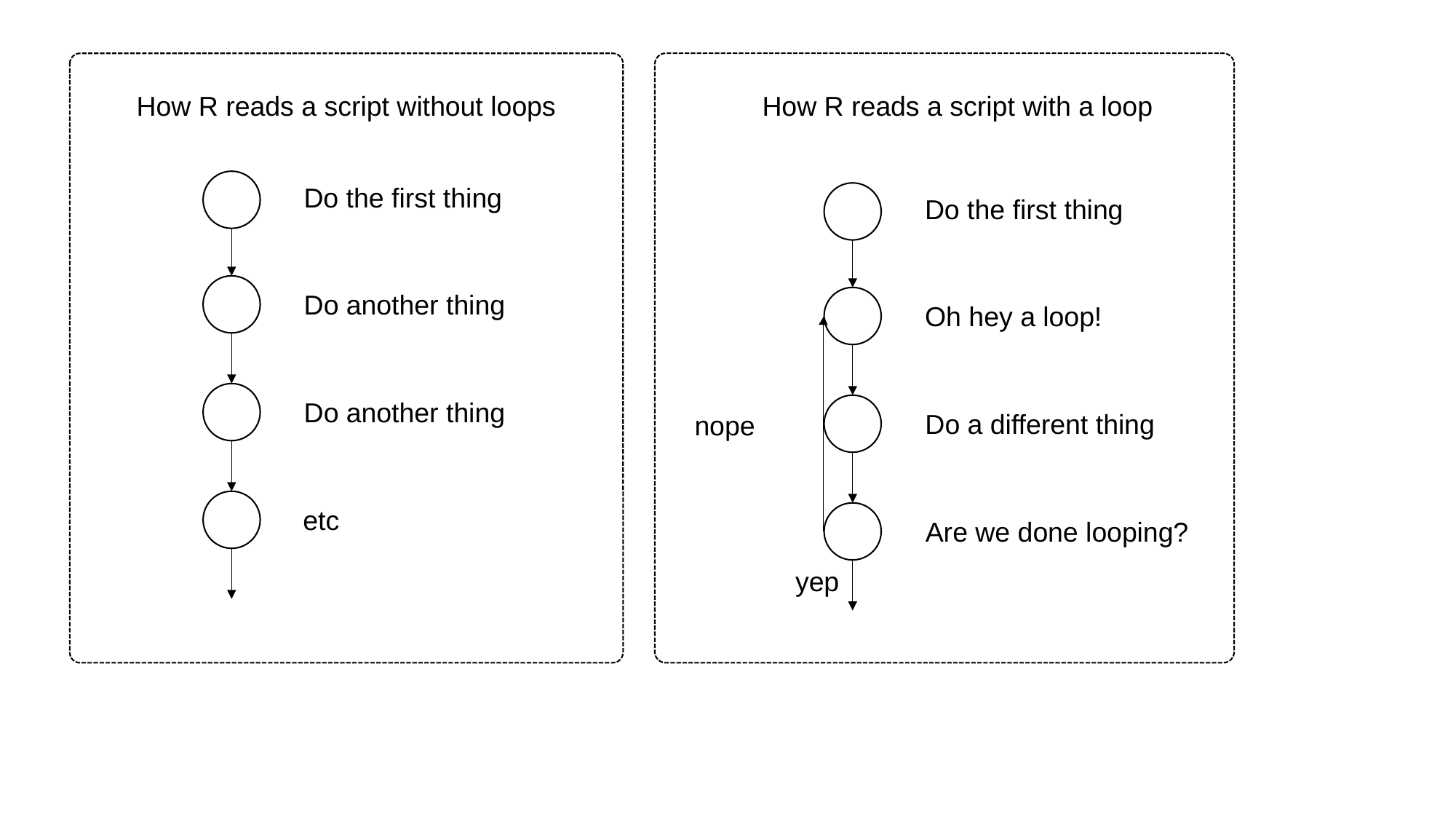

How R reads a script without loops
How R reads a script with a loop

Do the first thing

Do the first thing

Do another thing

Oh hey a loop!

Do another thing

Do a different thing
nope

etc

Are we done looping?
yep